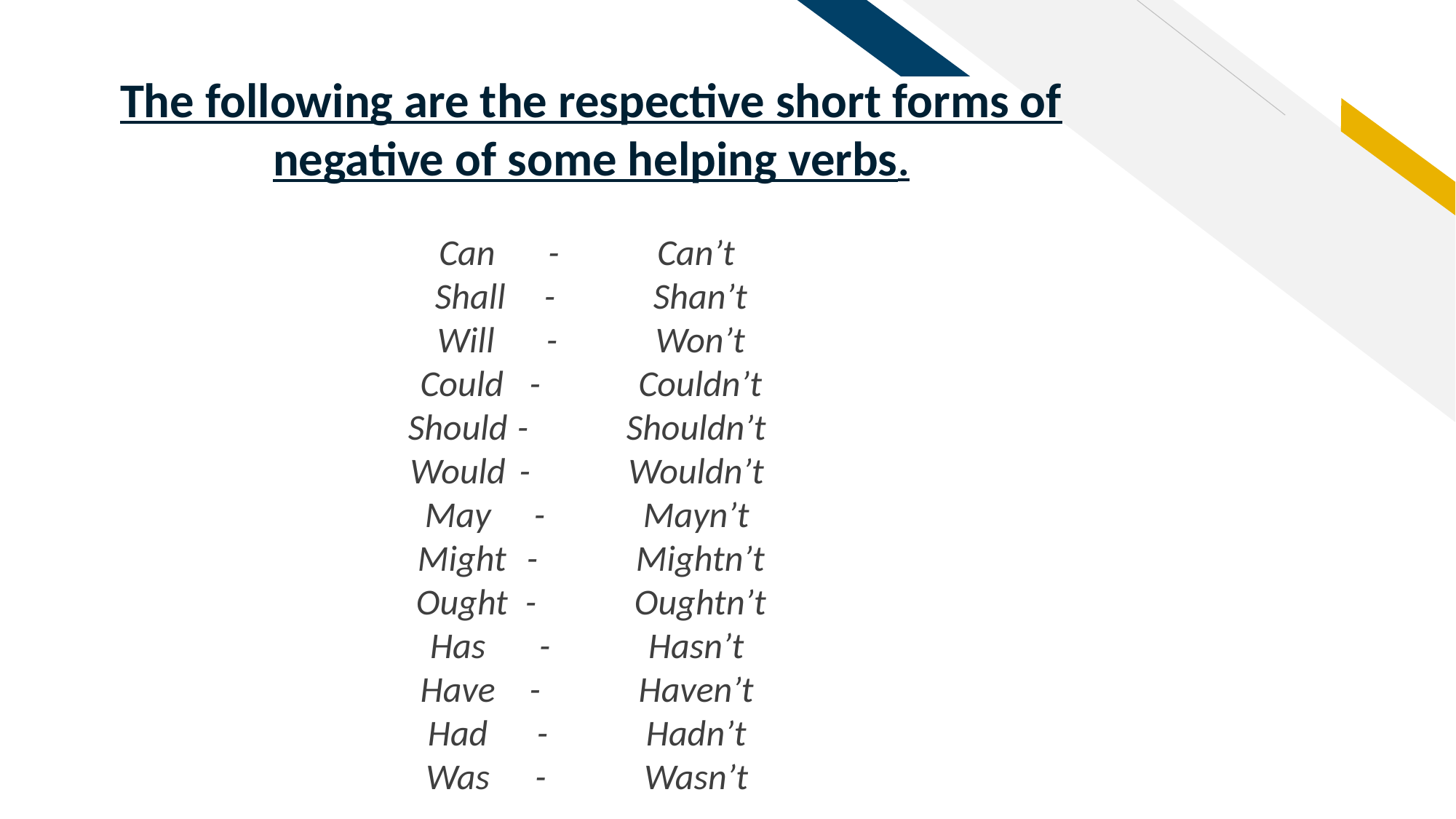

The following are the respective short forms of negative of some helping verbs.

Can 	-	Can’t
Shall 	-	Shan’t
Will	-	Won’t
Could 	-	Couldn’t
Should 	-	Shouldn’t
Would 	-	Wouldn’t
May 	-	Mayn’t
Might	-	Mightn’t
Ought	-	Oughtn’t
Has 	-	Hasn’t
Have 	-	Haven’t
Had 	-	Hadn’t
Was 	-	Wasn’t